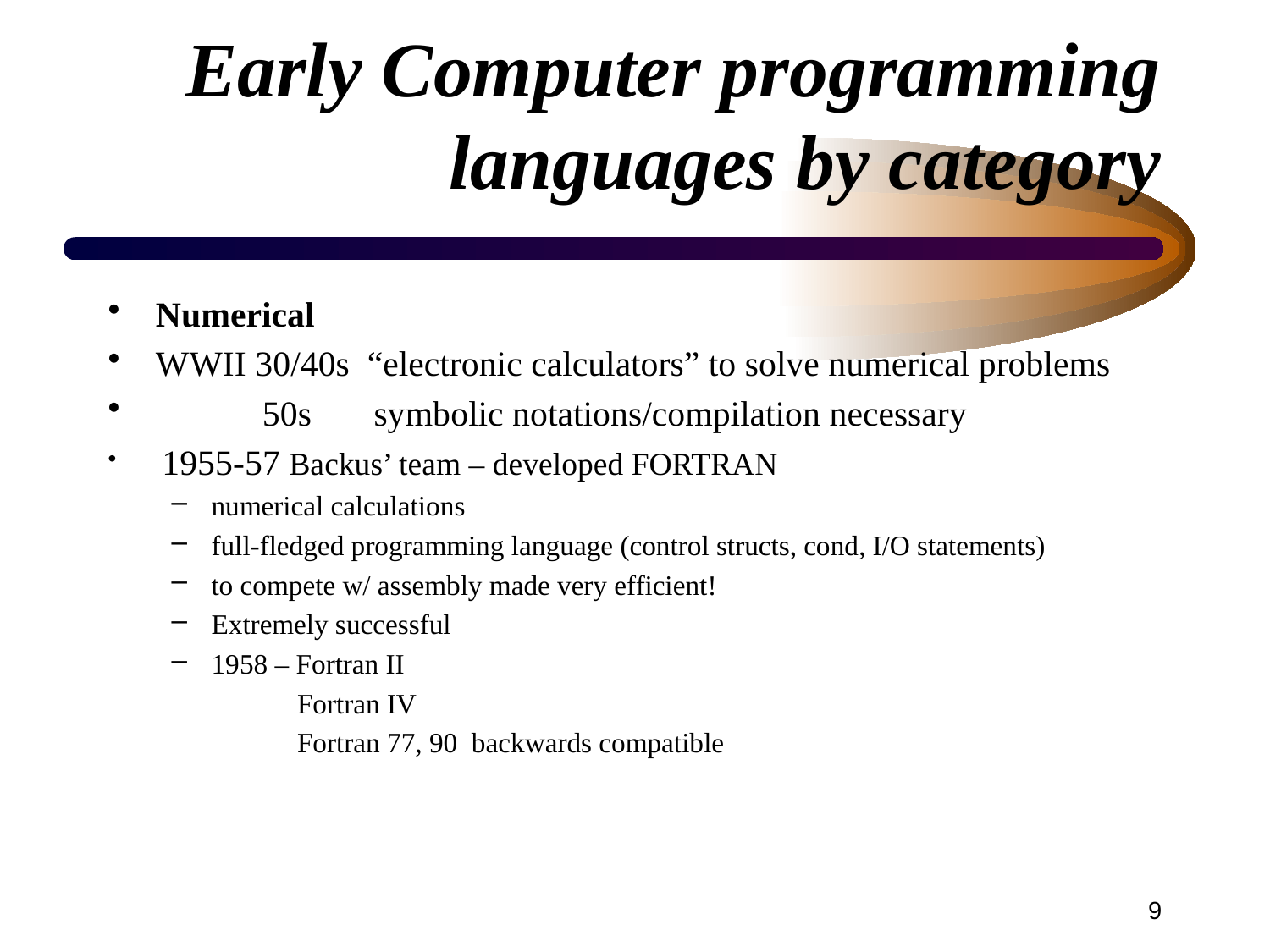

# Early Computer programming languages by category
Numerical
WWII 30/40s  “electronic calculators” to solve numerical problems
            50s       symbolic notations/compilation necessary
 1955-57 Backus’ team – developed FORTRAN
numerical calculations
full-fledged programming language (control structs, cond, I/O statements)
to compete w/ assembly made very efficient!
Extremely successful
1958 – Fortran II
                  Fortran IV
                  Fortran 77, 90  backwards compatible
9